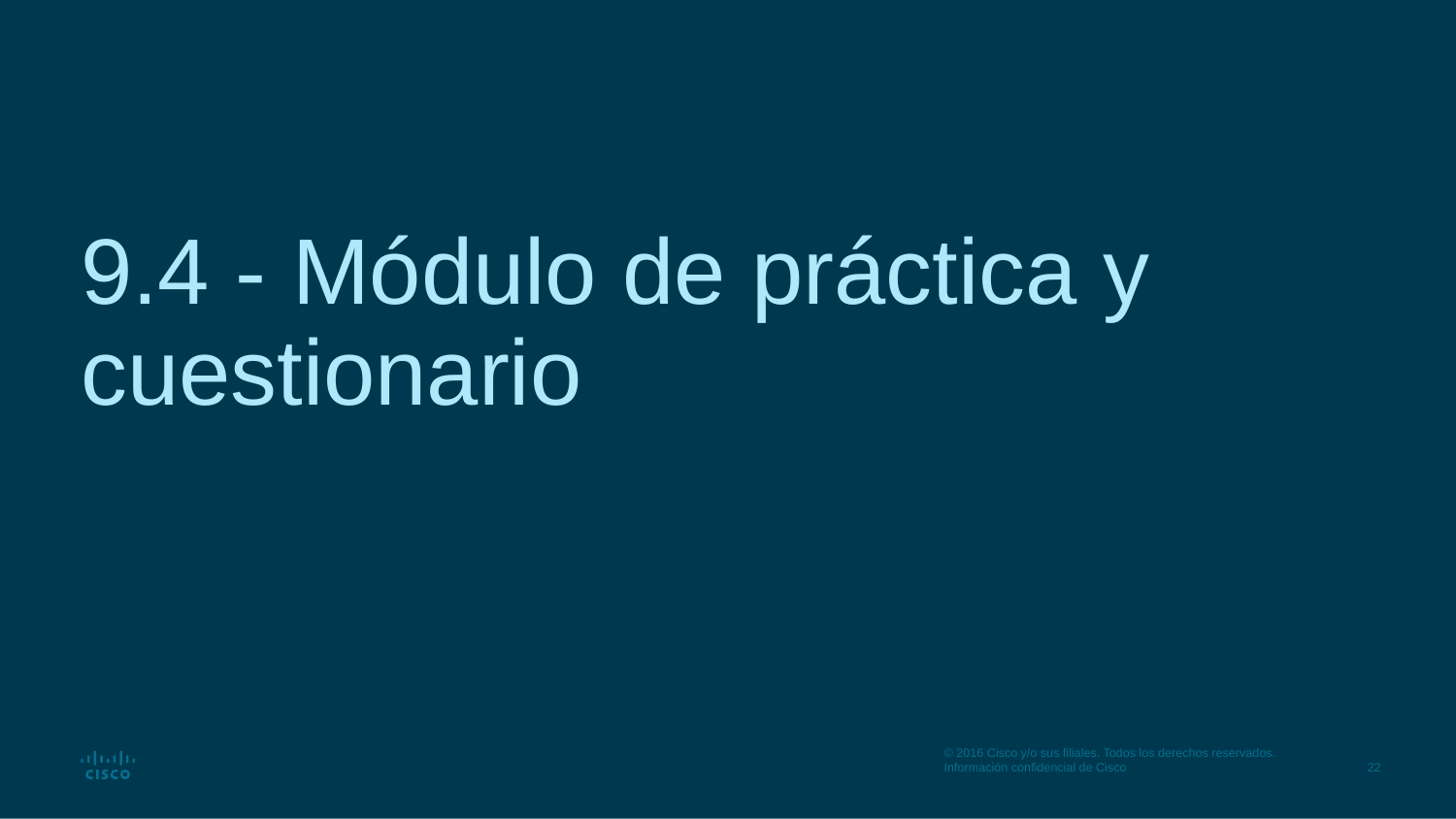

# 9.4 - Módulo de práctica y cuestionario